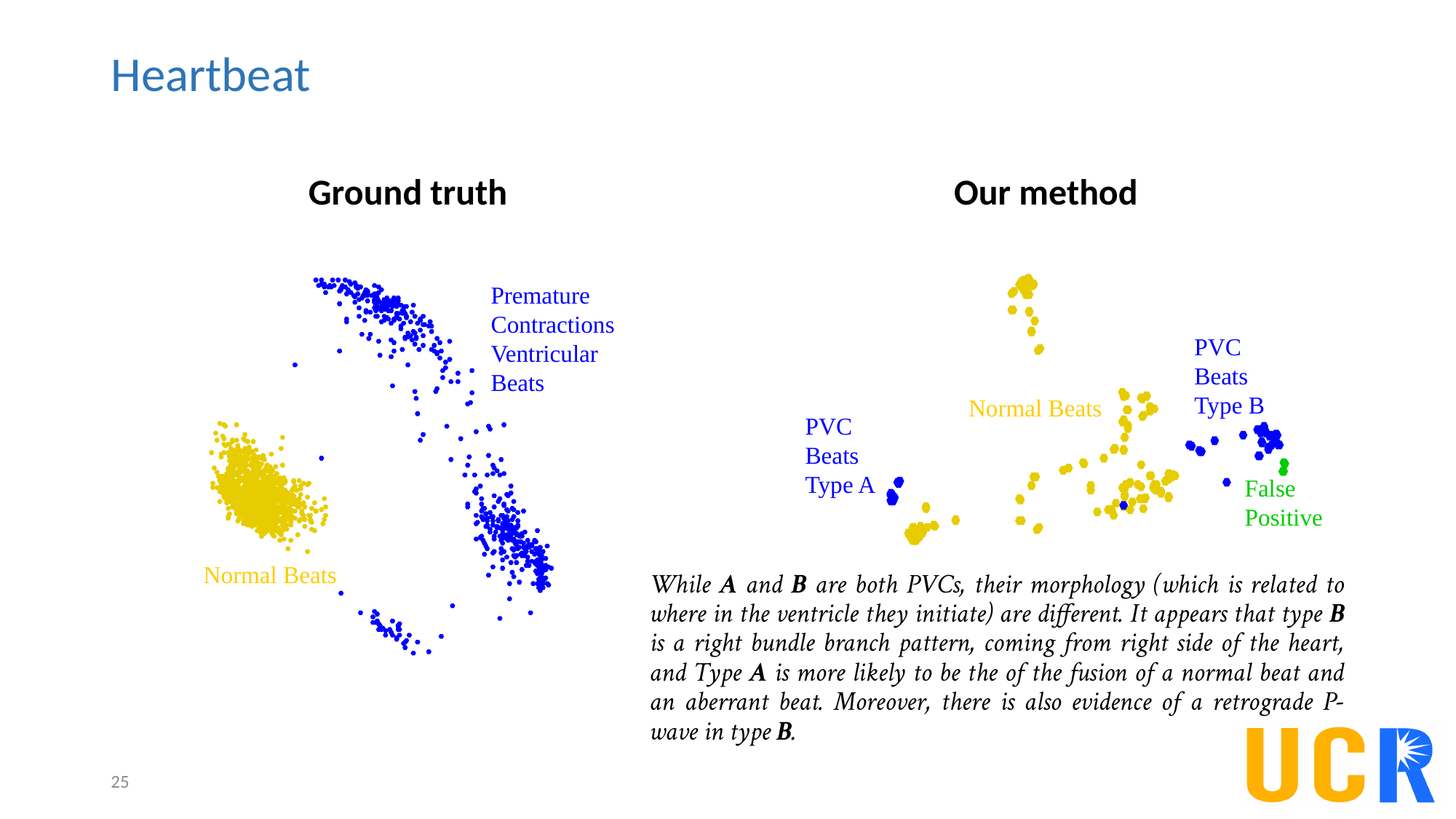

# Heartbeat
Ground truth
Our method

PVC Beats
Type B
Normal Beats
PVC Beats
Type A

False
Positive

Premature
Contractions Ventricular Beats
Normal Beats
While A and B are both PVCs, their morphology (which is related to where in the ventricle they initiate) are different. It appears that type B is a right bundle branch pattern, coming from right side of the heart, and Type A is more likely to be the of the fusion of a normal beat and an aberrant beat. Moreover, there is also evidence of a retrograde P-wave in type B.
25